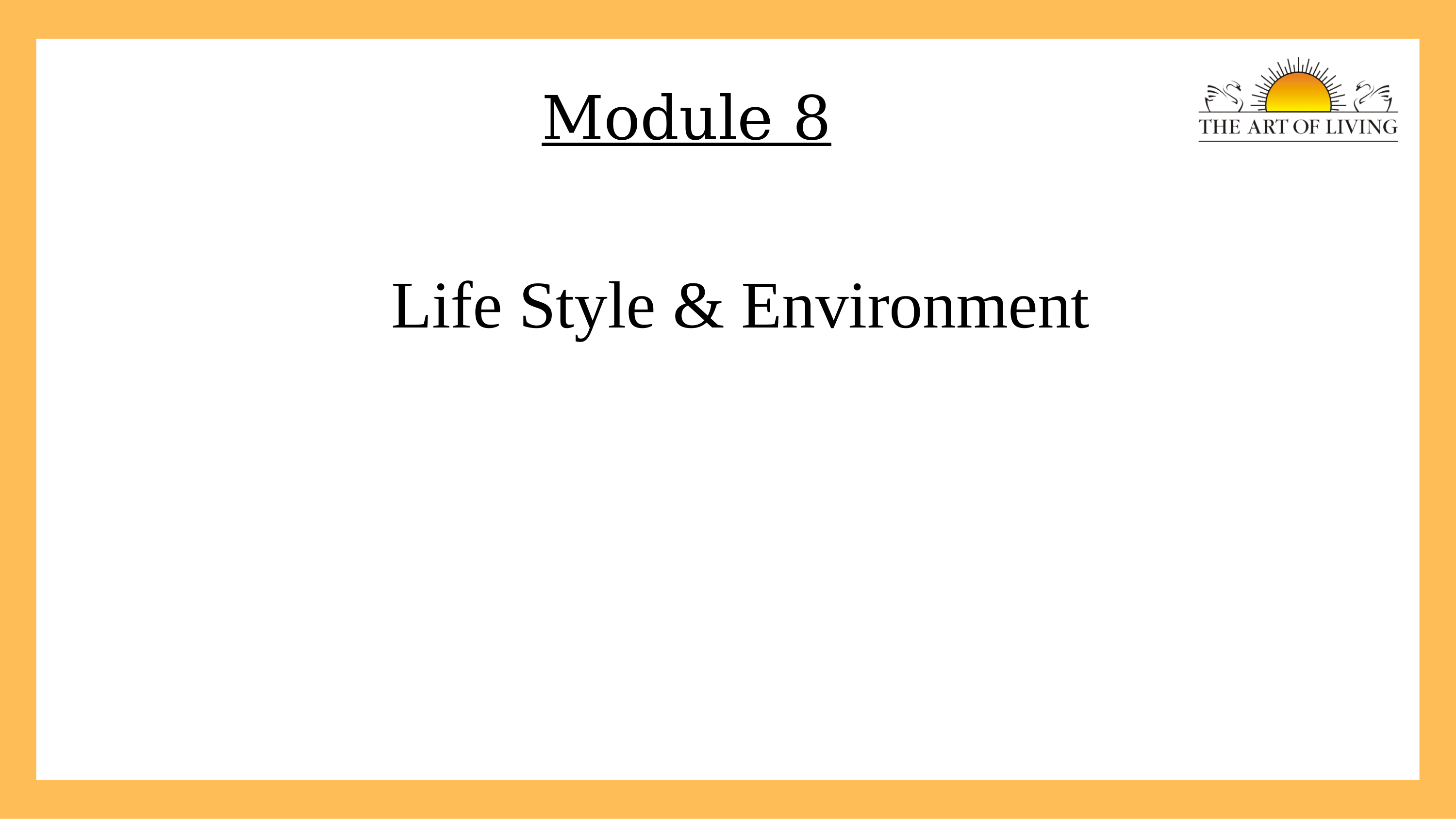

Module 8

Needs
        Life Style & Environment